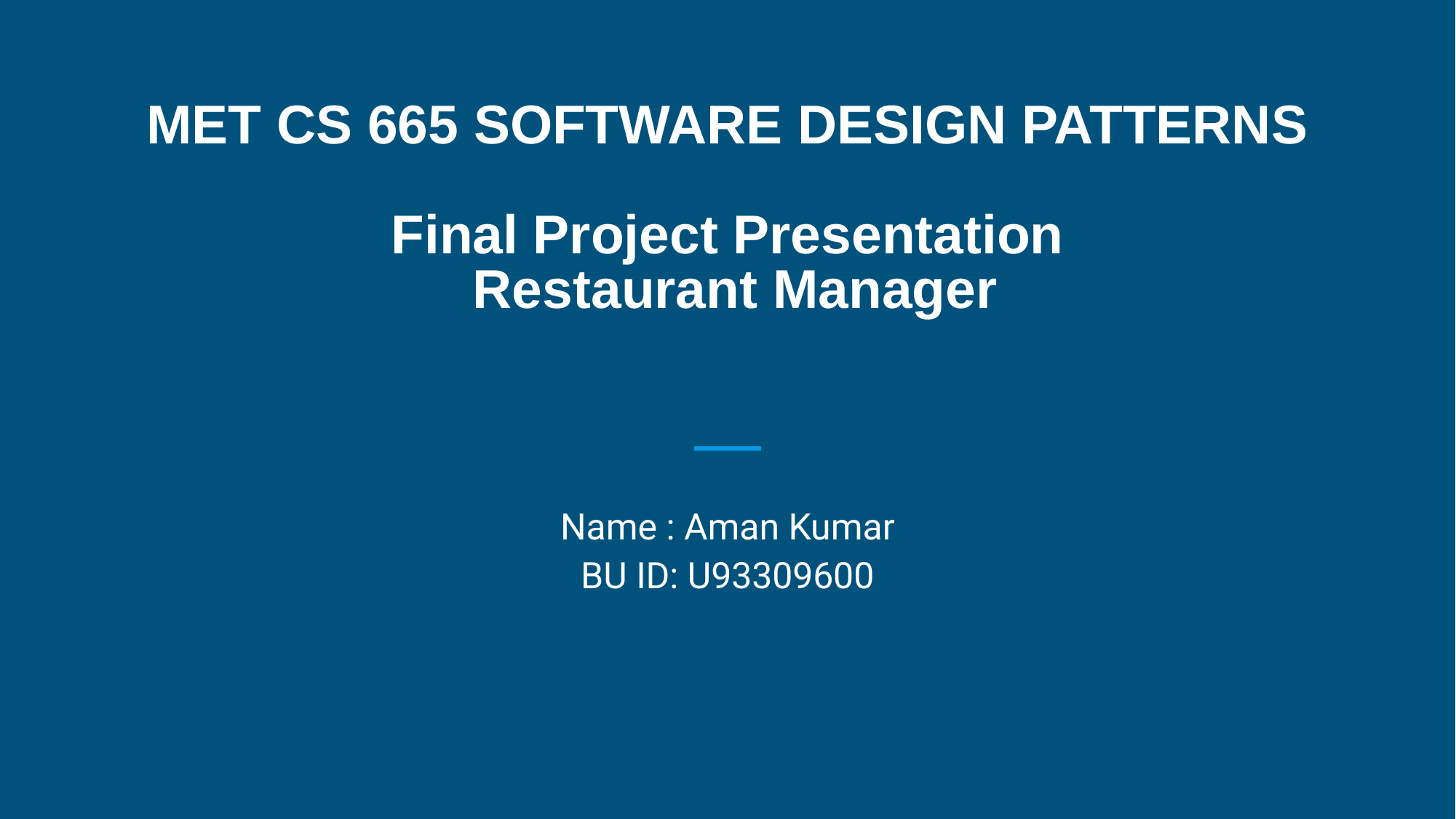

# MET CS 665 SOFTWARE DESIGN PATTERNS Final Project Presentation Restaurant Manager
Name : Aman Kumar
BU ID: U93309600